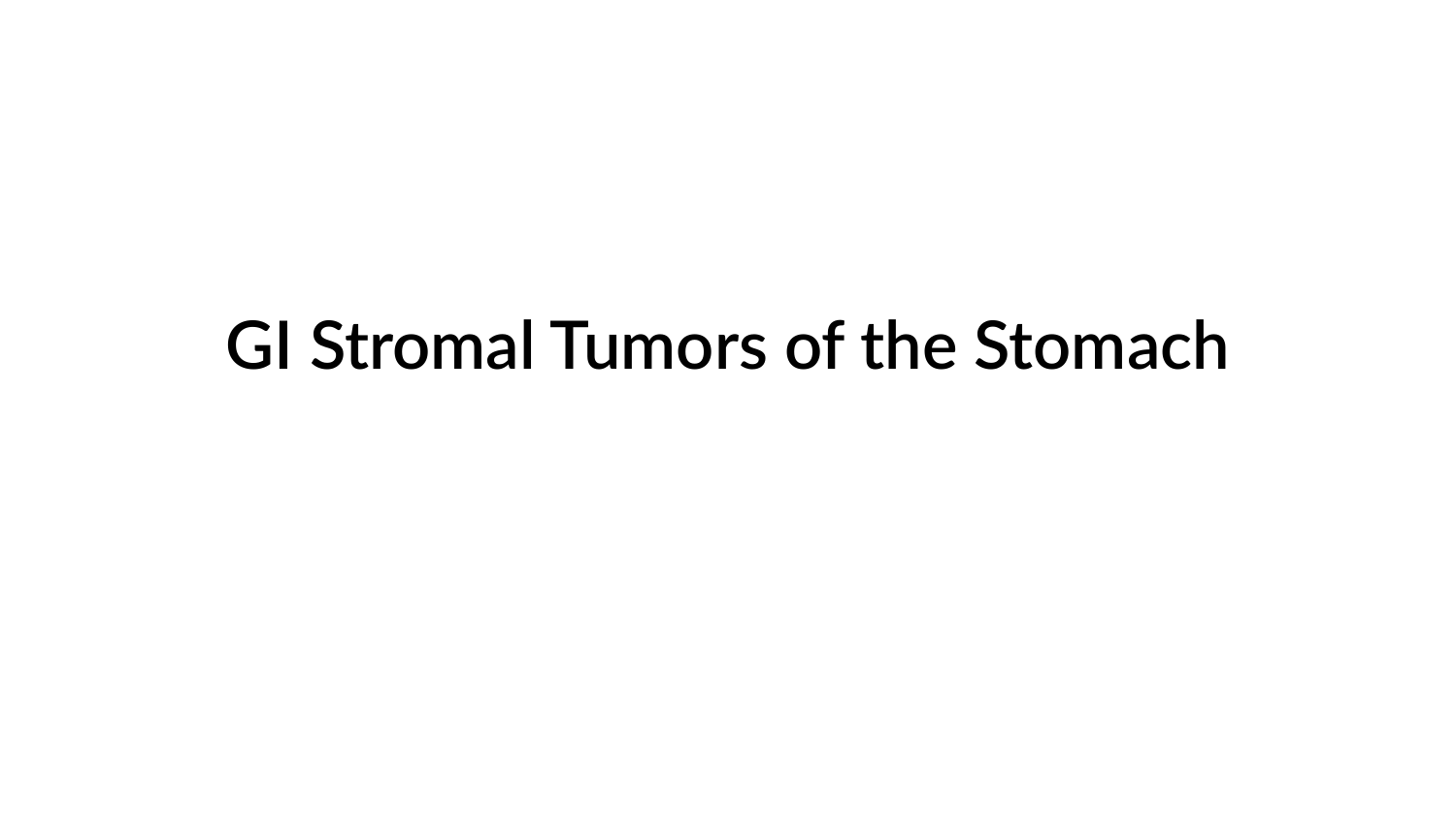

# GI Stromal Tumors of the Stomach